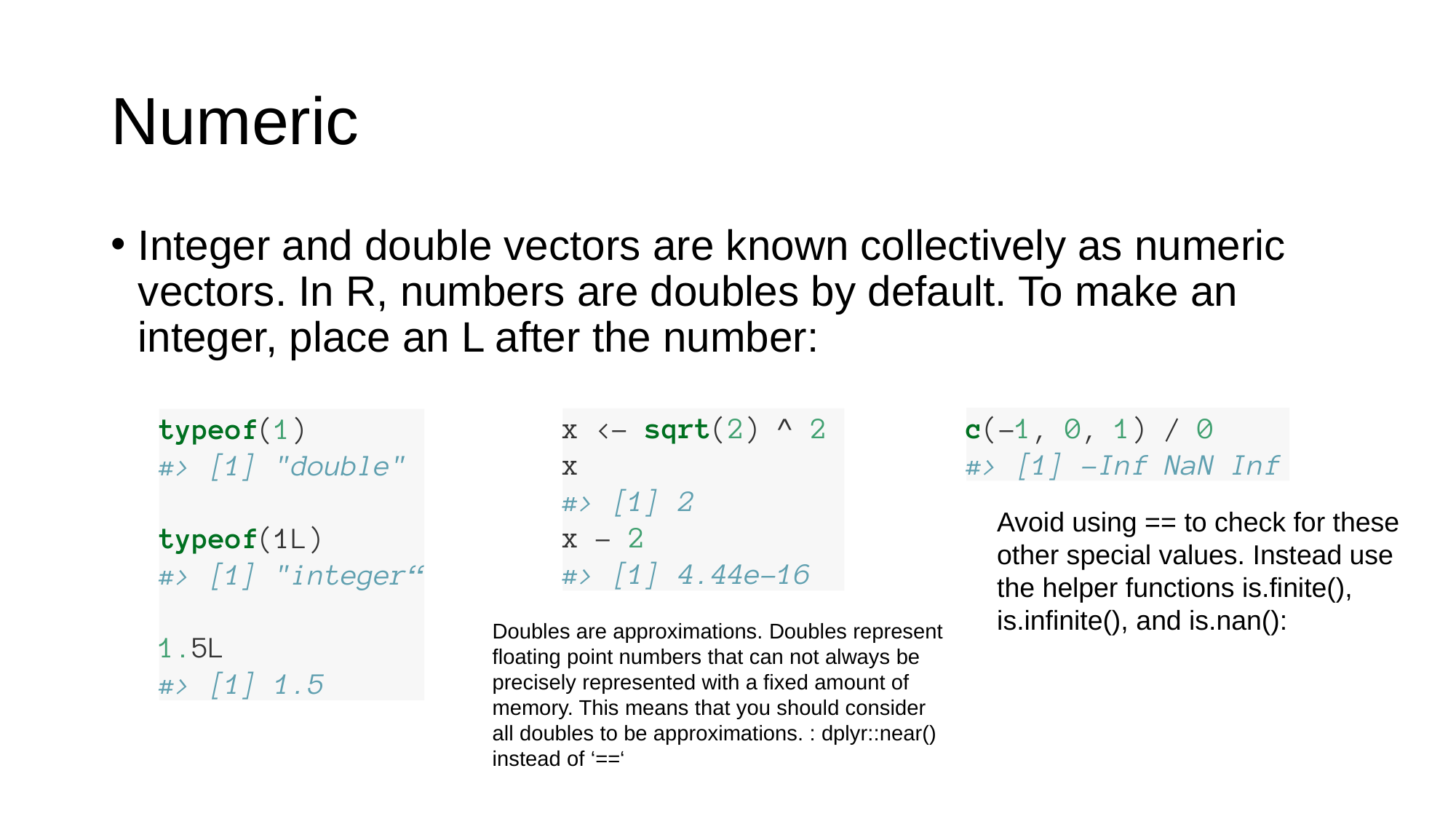

# Numeric
Integer and double vectors are known collectively as numeric vectors. In R, numbers are doubles by default. To make an integer, place an L after the number:

typeof(1)
#> [1] "double"
typeof(1L)
#> [1] "integer“
1.5L
#> [1] 1.5
x <- sqrt(2) ^ 2
x
#> [1] 2
x - 2
#> [1] 4.44e-16
c(-1, 0, 1) / 0
#> [1] -Inf NaN Inf
Avoid using == to check for these other special values. Instead use the helper functions is.finite(), is.infinite(), and is.nan():
Doubles are approximations. Doubles represent floating point numbers that can not always be precisely represented with a fixed amount of memory. This means that you should consider all doubles to be approximations. : dplyr::near() instead of ‘==‘